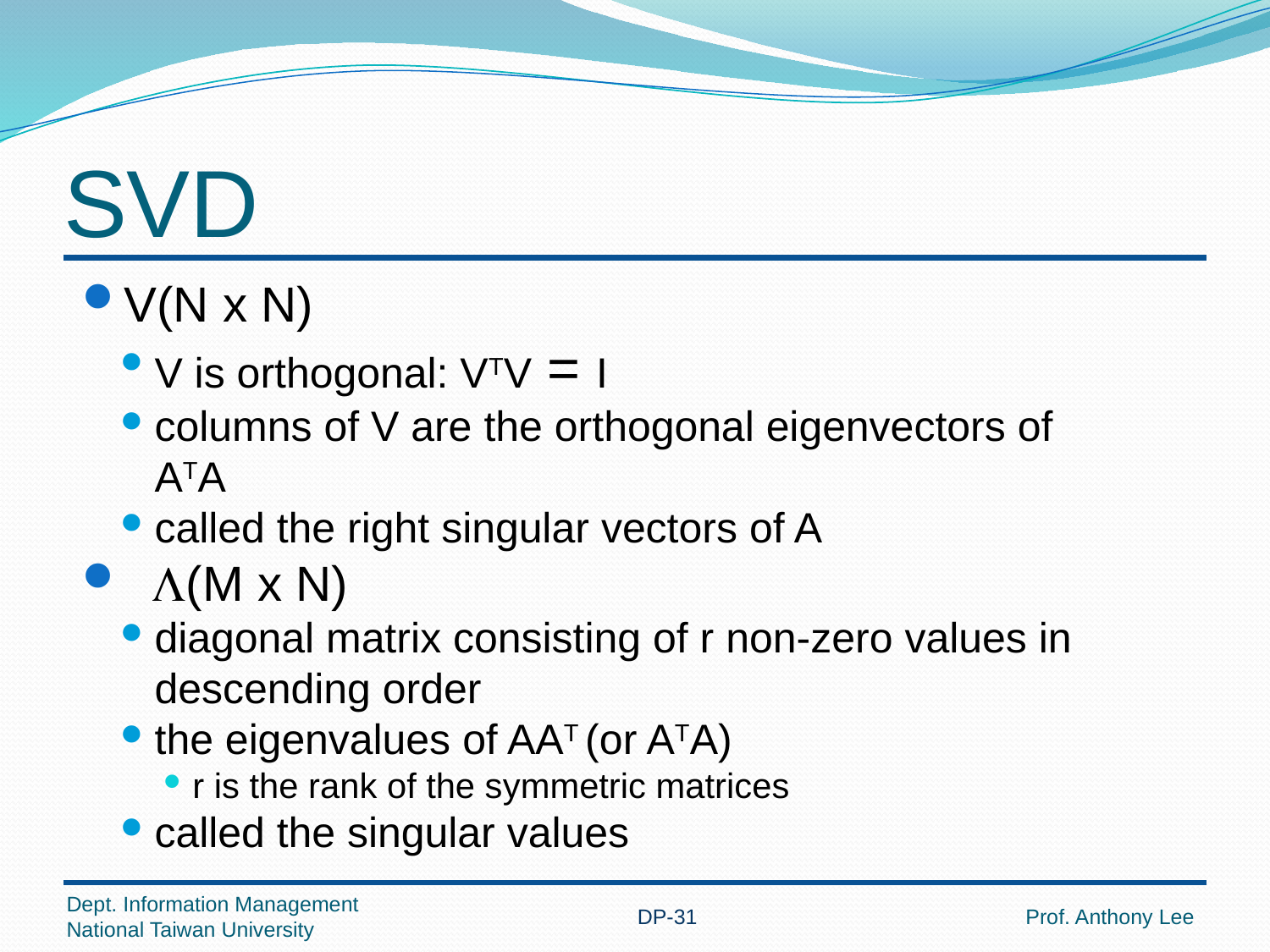

# SVD
V(N x N)
V is orthogonal: VTV = I
columns of V are the orthogonal eigenvectors of ATA
called the right singular vectors of A
  Λ(M x N)
diagonal matrix consisting of r non-zero values in descending order
the eigenvalues of AAT (or ATA)
r is the rank of the symmetric matrices
called the singular values